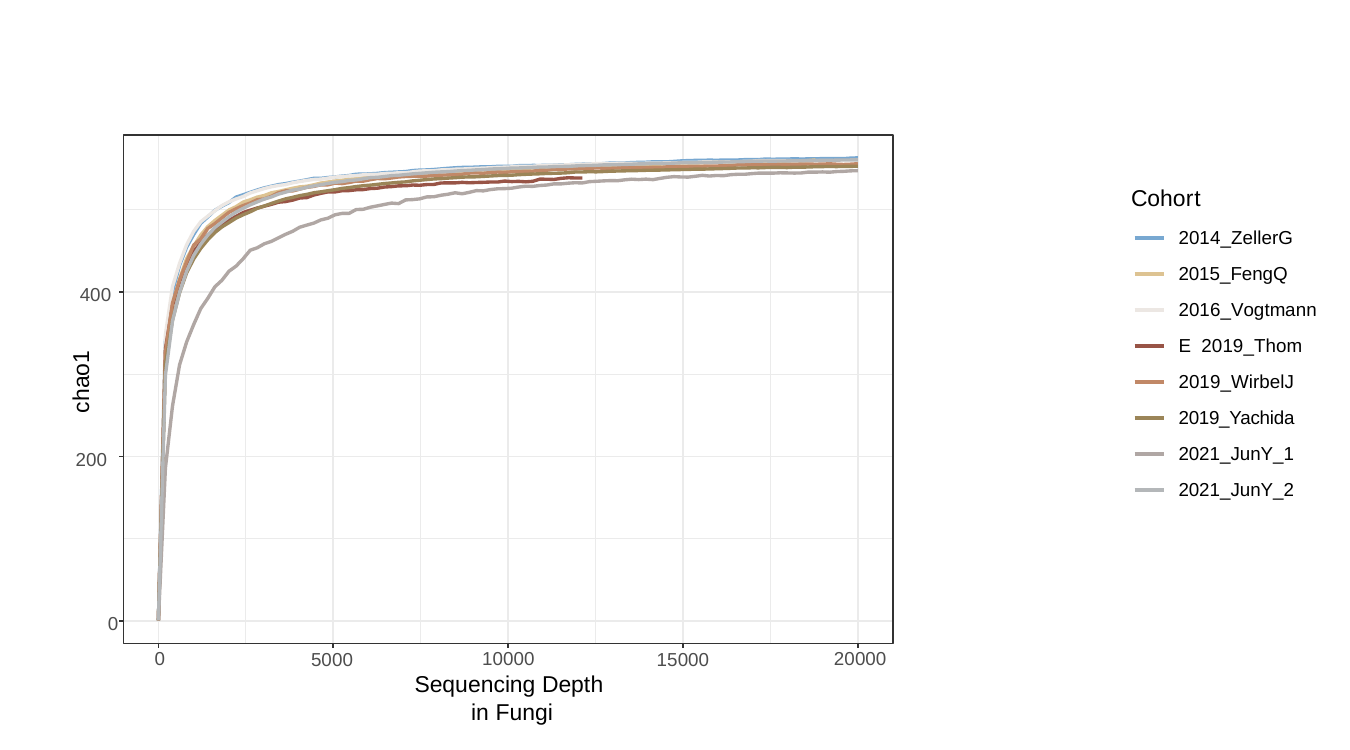

# Cohort
2014_ZellerG
2015_FengQ  2016_VogtmannE  2019_Thom  2019_WirbelJ  2019_Yachida  2021_JunY_1
2021_JunY_2

400

chao1

200

0

0
10000
Sequencing Depth  in Fungi
20000
5000
15000